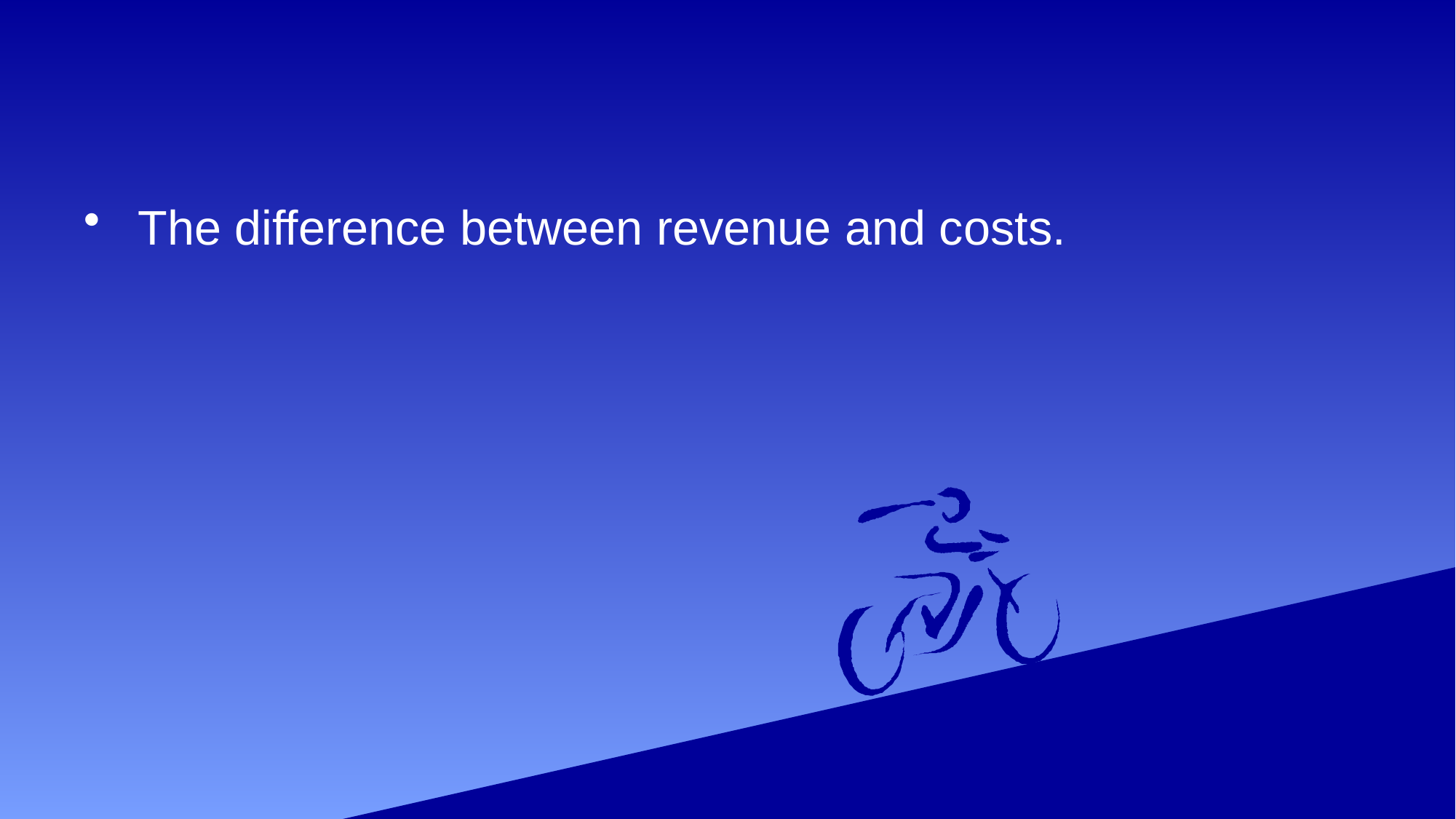

#
 The difference between revenue and costs.